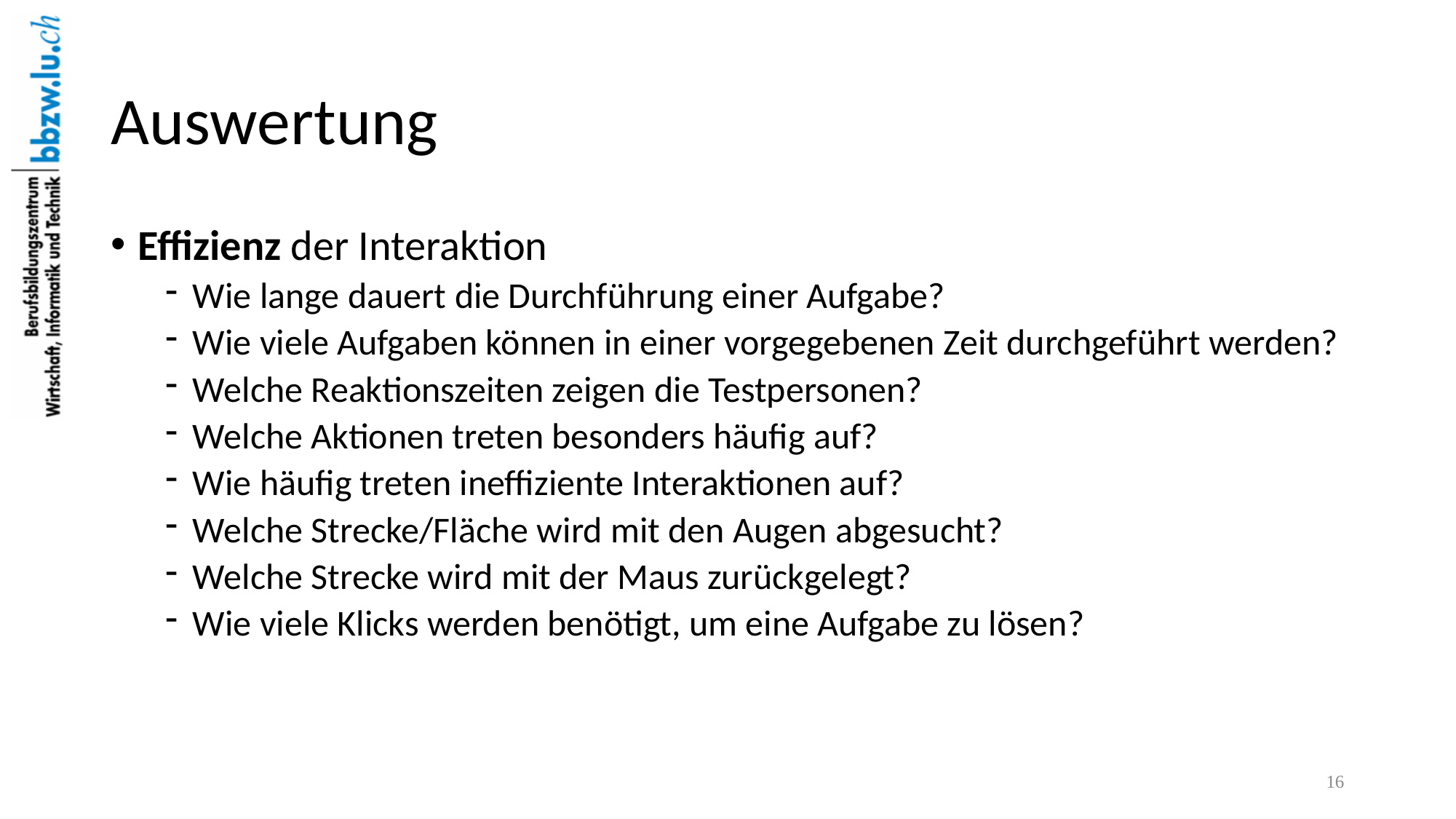

# Auswertung
Effizienz der Interaktion
Wie lange dauert die Durchführung einer Aufgabe?
Wie viele Aufgaben können in einer vorgegebenen Zeit durchgeführt werden?
Welche Reaktionszeiten zeigen die Testpersonen?
Welche Aktionen treten besonders häufig auf?
Wie häufig treten ineffiziente Interaktionen auf?
Welche Strecke/Fläche wird mit den Augen abgesucht?
Welche Strecke wird mit der Maus zurückgelegt?
Wie viele Klicks werden benötigt, um eine Aufgabe zu lösen?

16